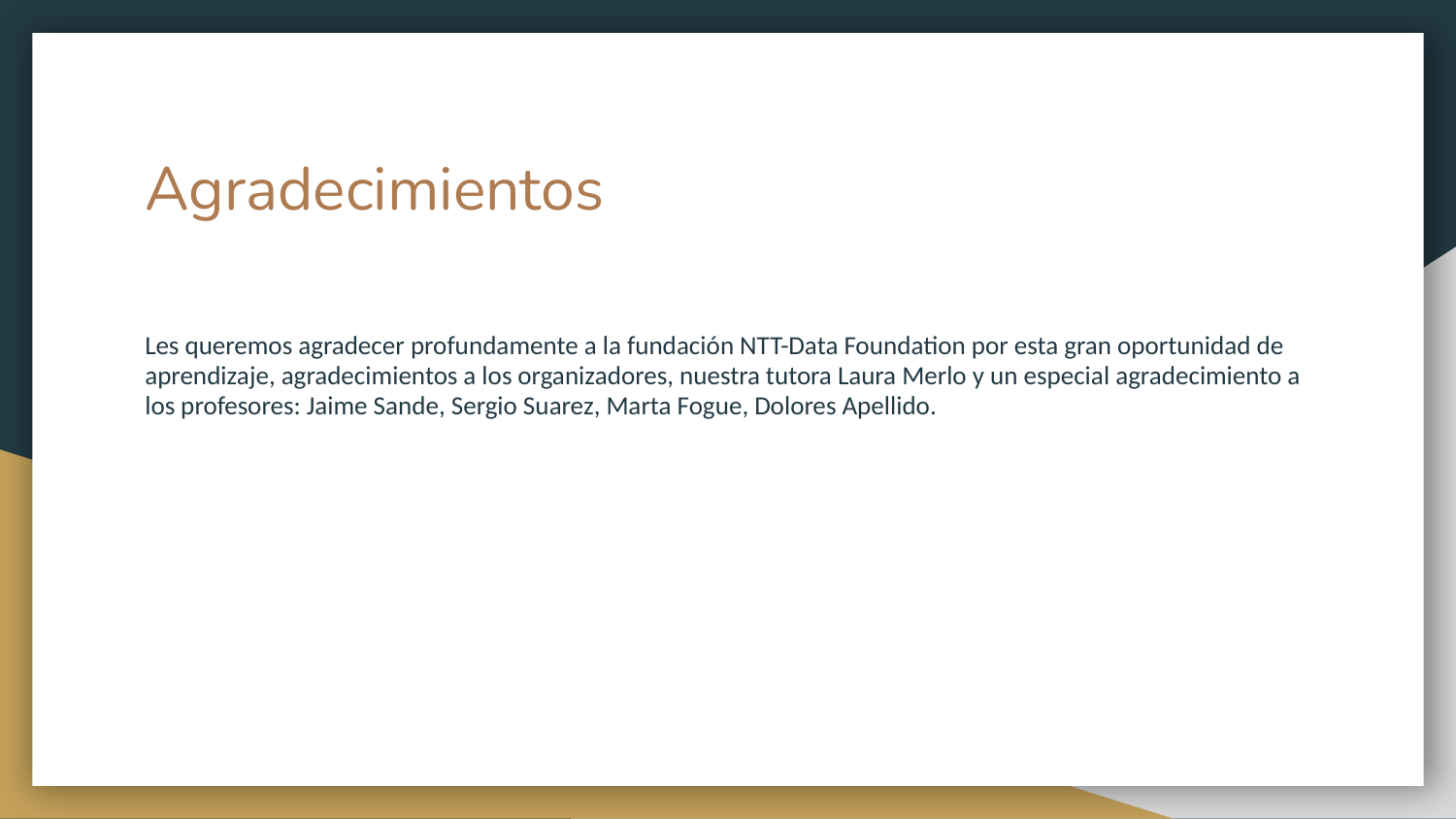

# Agradecimientos
Les queremos agradecer profundamente a la fundación NTT-Data Foundation por esta gran oportunidad de aprendizaje, agradecimientos a los organizadores, nuestra tutora Laura Merlo y un especial agradecimiento a los profesores: Jaime Sande, Sergio Suarez, Marta Fogue, Dolores Apellido.